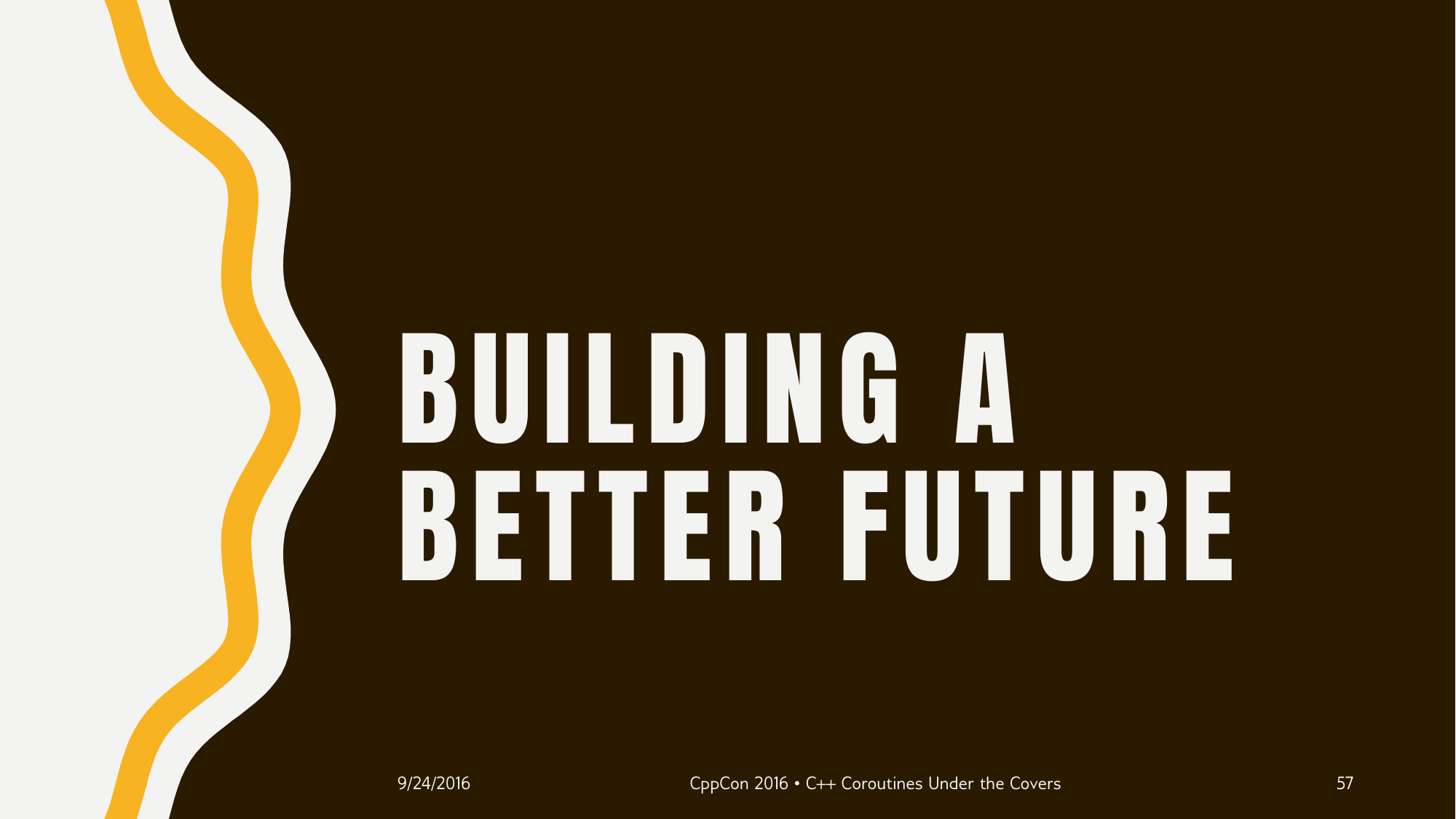

# Building a better future

9/24/2016
CppCon 2016 • C++ Coroutines Under the Covers
57